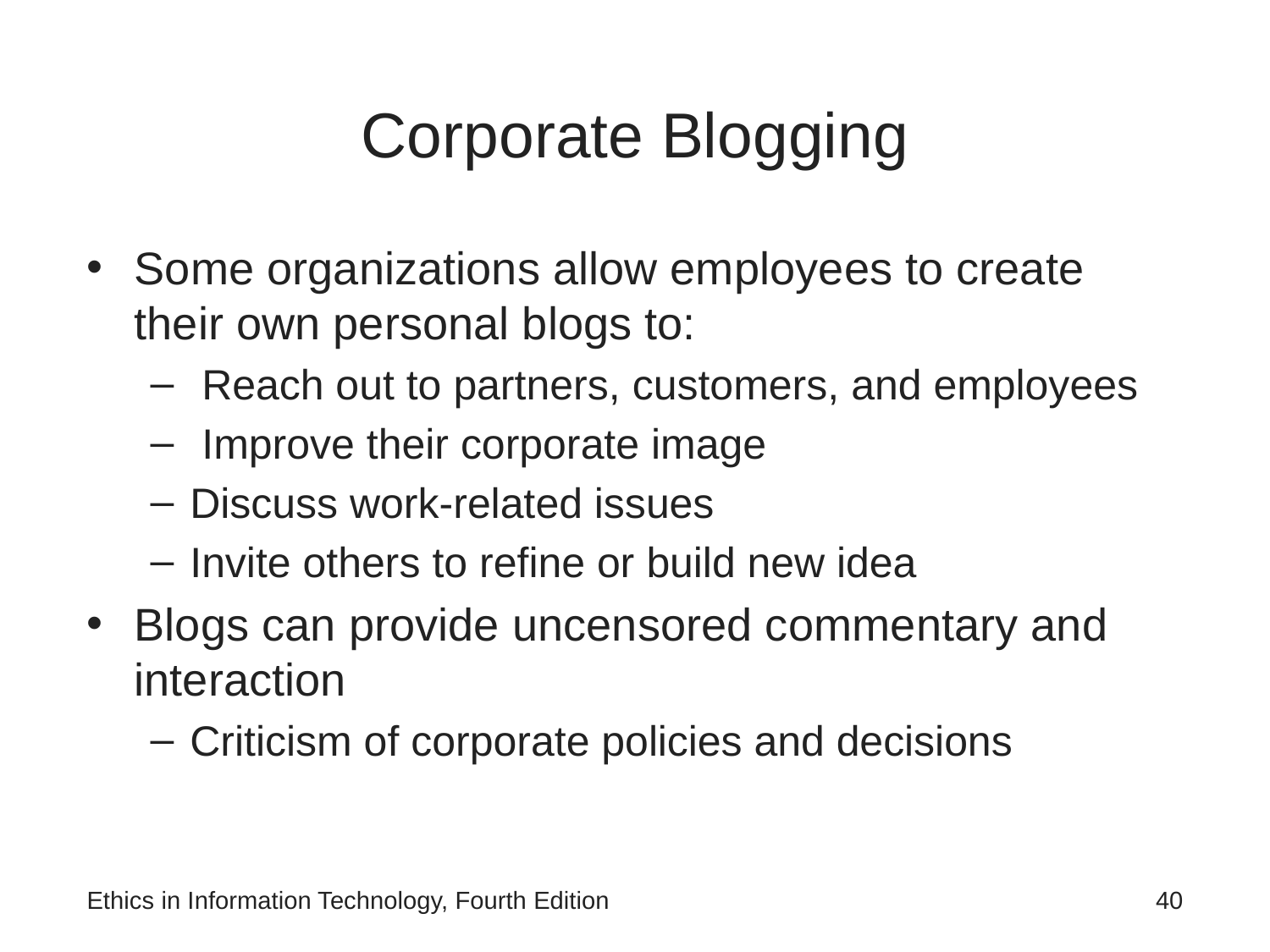

# Corporate Blogging
Some organizations allow employees to create their own personal blogs to:
 Reach out to partners, customers, and employees
 Improve their corporate image
Discuss work-related issues
Invite others to refine or build new idea
Blogs can provide uncensored commentary and interaction
Criticism of corporate policies and decisions
Ethics in Information Technology, Fourth Edition
40